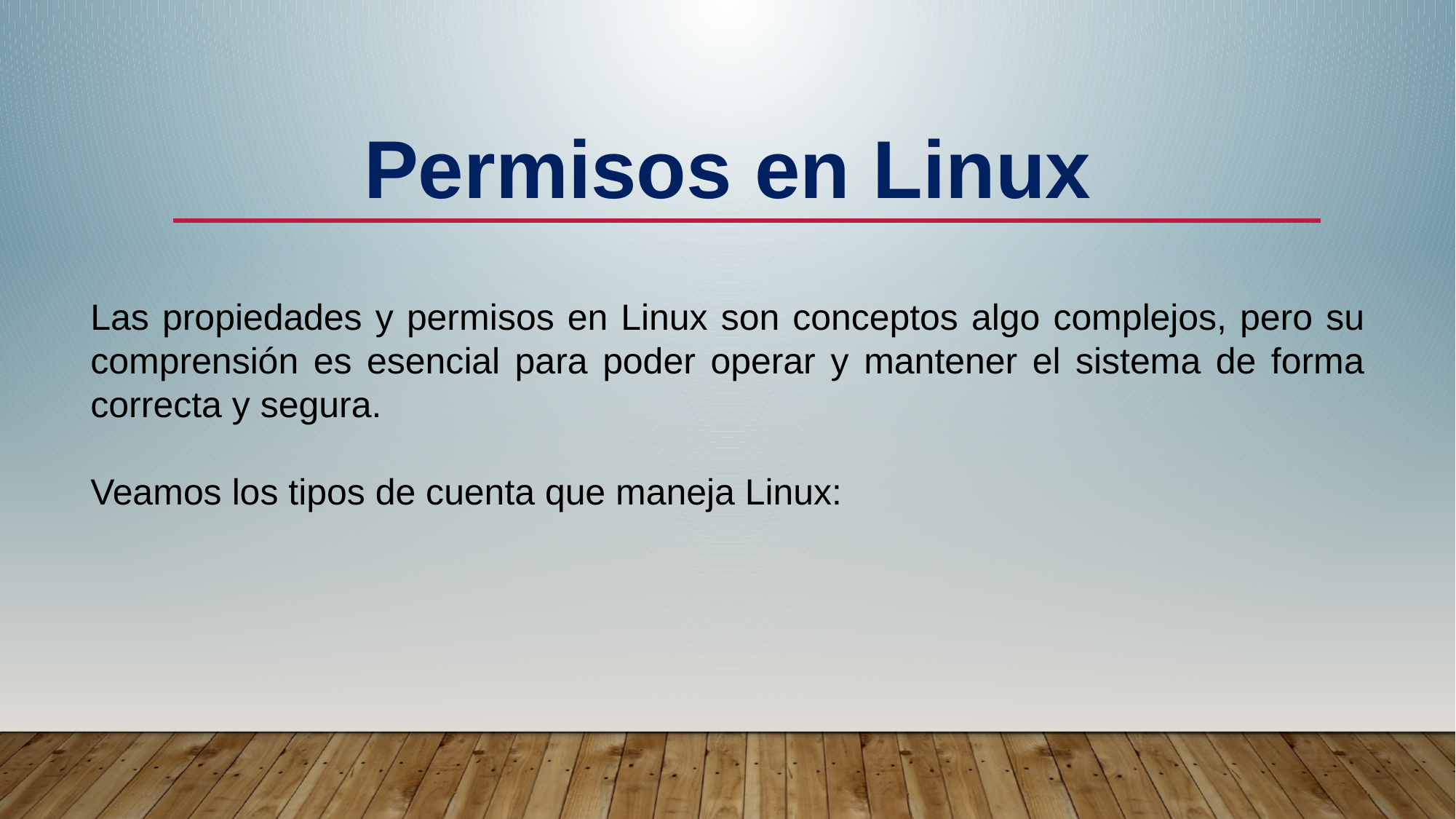

Permisos en Linux
Las propiedades y permisos en Linux son conceptos algo complejos, pero su comprensión es esencial para poder operar y mantener el sistema de forma correcta y segura.

Veamos los tipos de cuenta que maneja Linux: